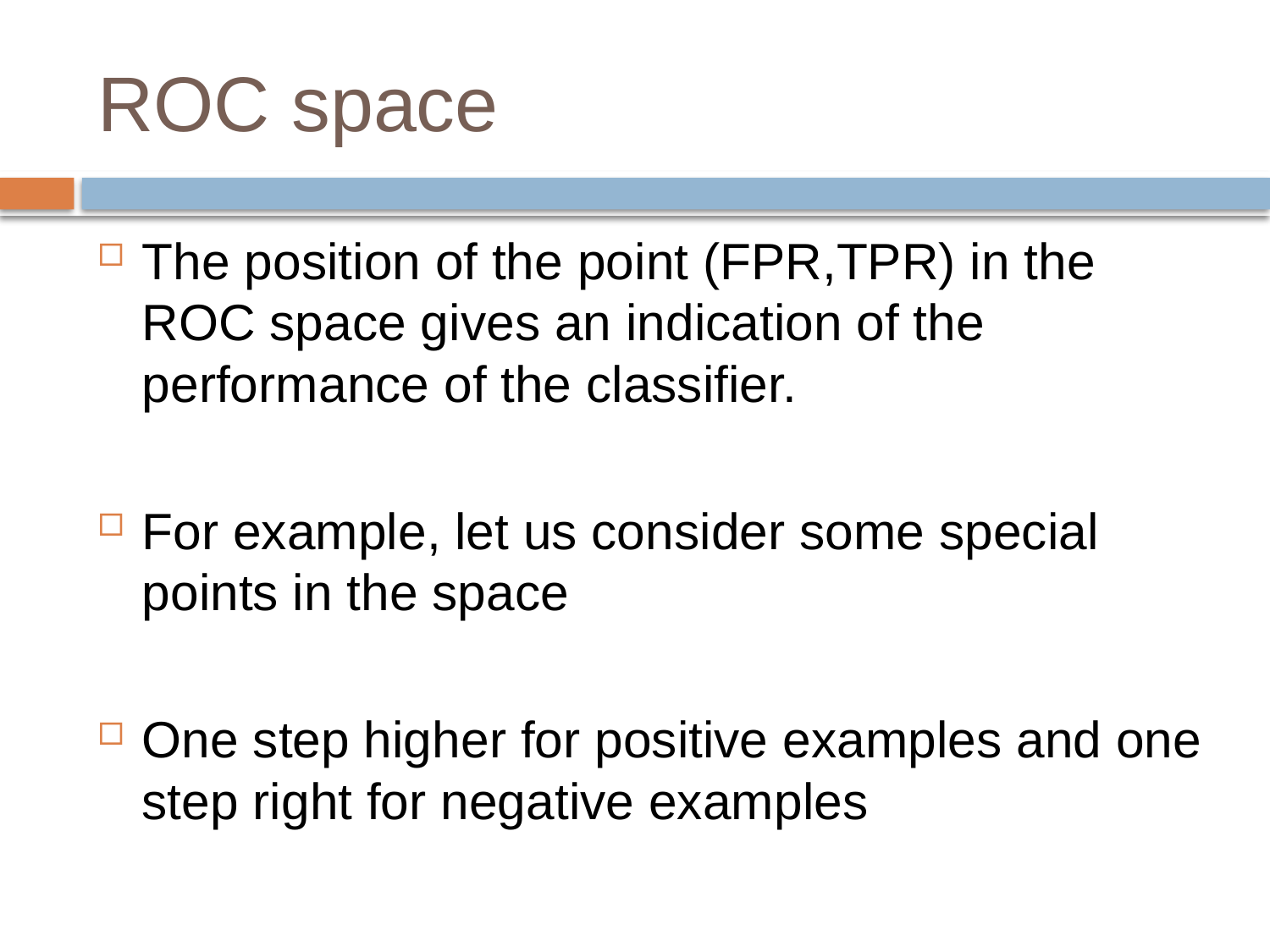

# ROC space
The position of the point (FPR,TPR) in the ROC space gives an indication of the performance of the classifier.

For example, let us consider some special points in the space

One step higher for positive examples and one step right for negative examples